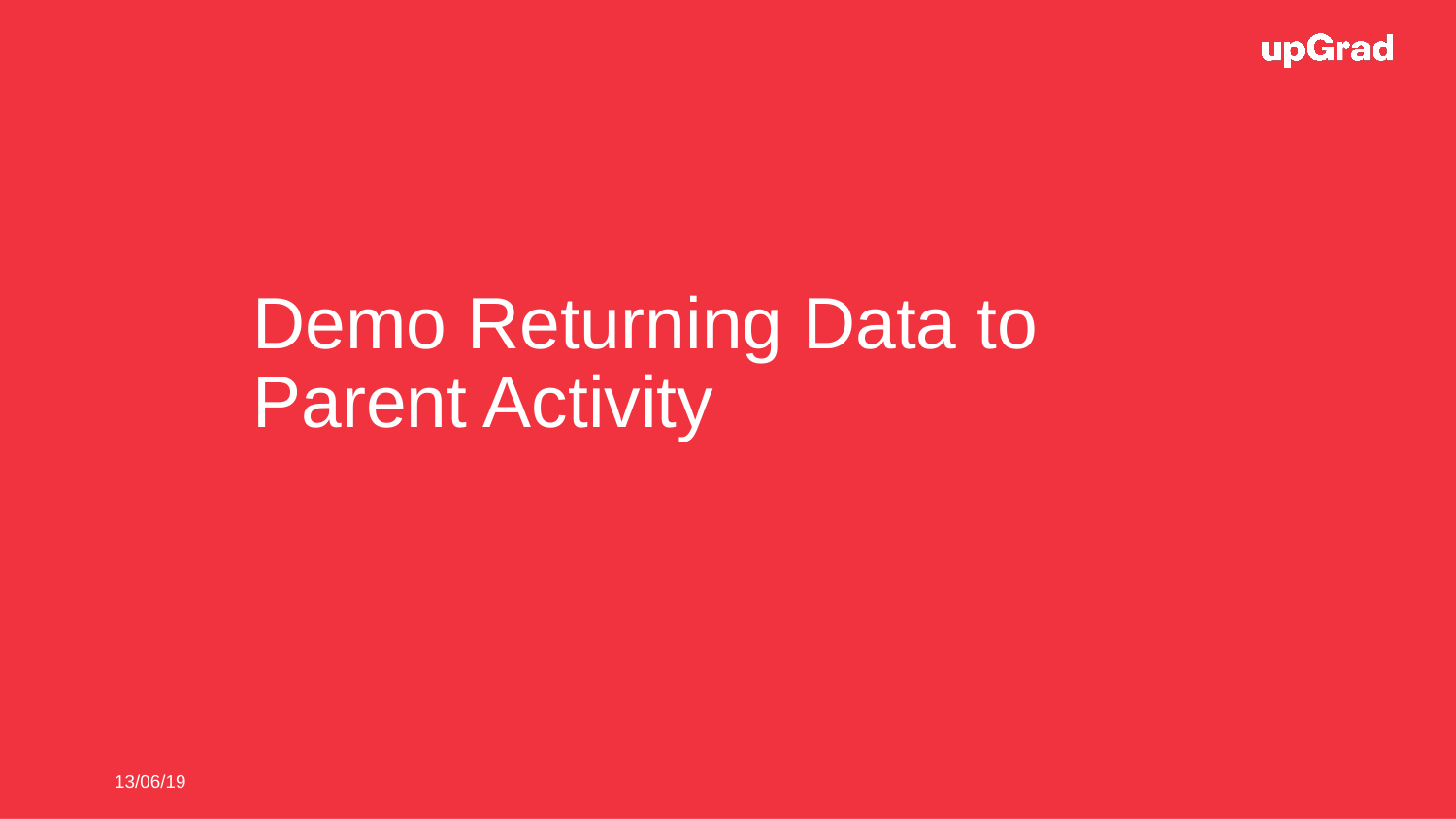

# Demo Returning Data to Parent Activity
13/06/19
15